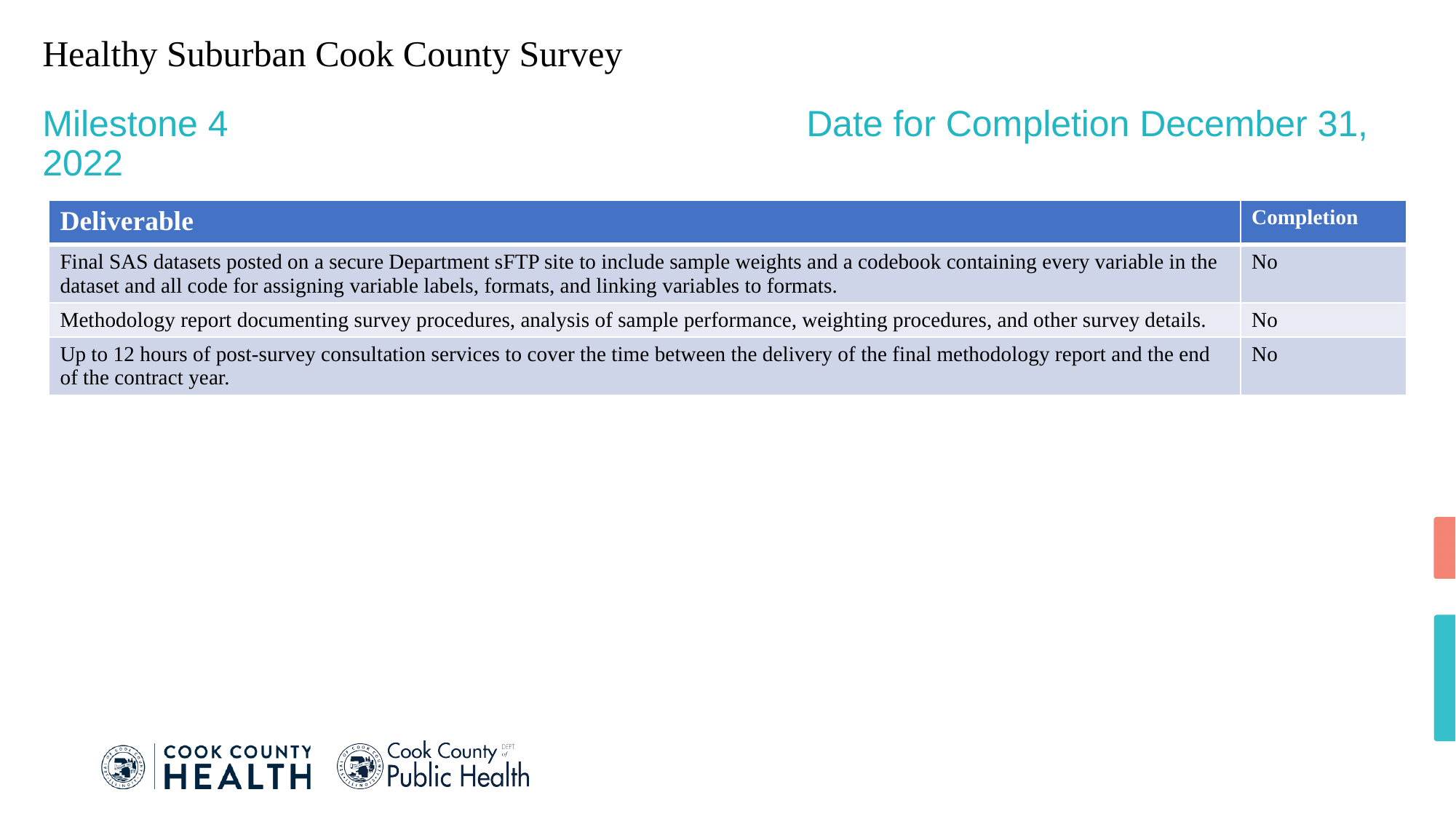

# Healthy Suburban Cook County Survey
Milestone 4						Date for Completion December 31, 2022
| Deliverable | Completion |
| --- | --- |
| Final SAS datasets posted on a secure Department sFTP site to include sample weights and a codebook containing every variable in the dataset and all code for assigning variable labels, formats, and linking variables to formats. | No |
| Methodology report documenting survey procedures, analysis of sample performance, weighting procedures, and other survey details. | No |
| Up to 12 hours of post-survey consultation services to cover the time between the delivery of the final methodology report and the end of the contract year. | No |